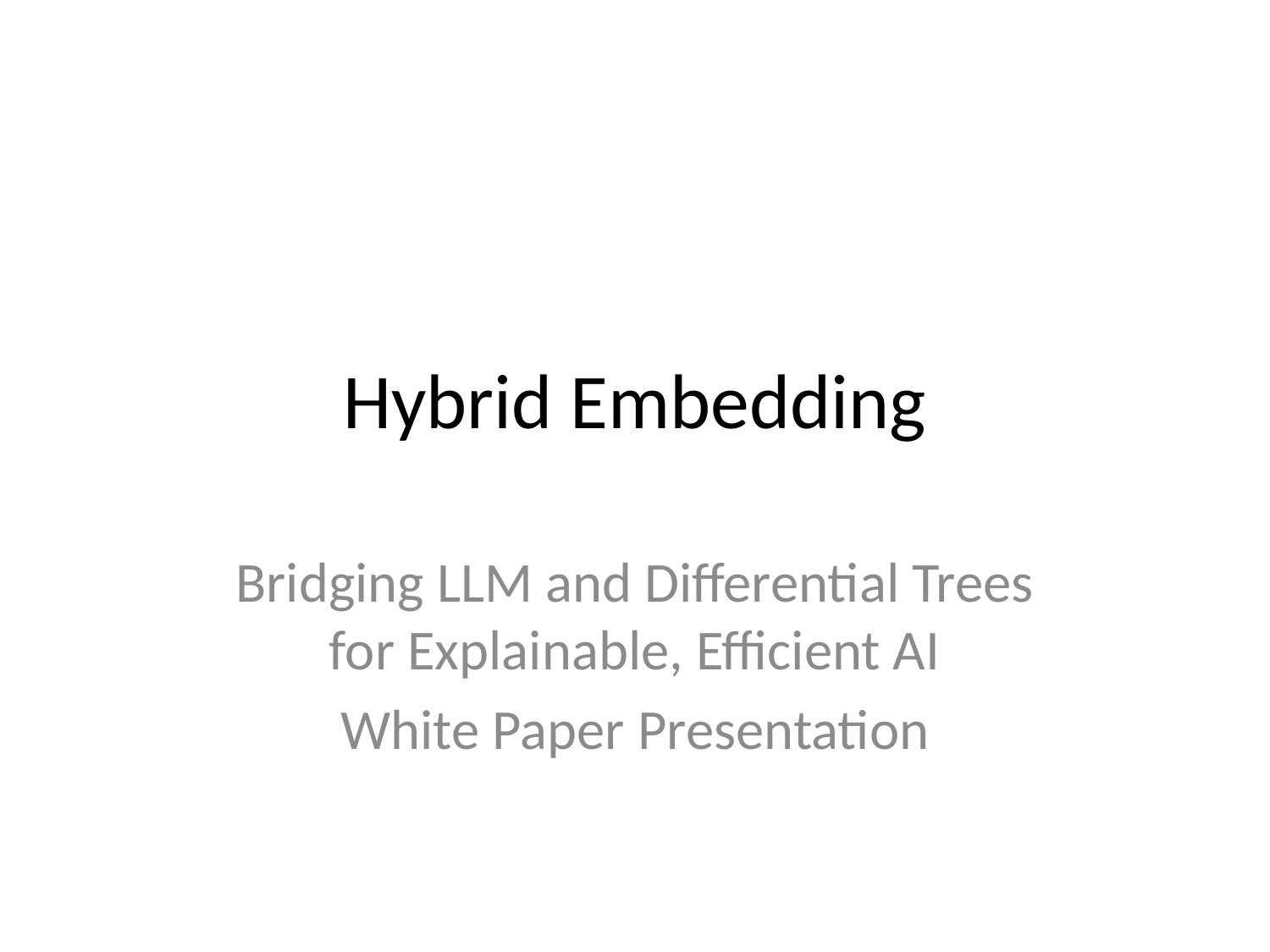

# Hybrid Embedding
Bridging LLM and Differential Trees for Explainable, Efficient AI
White Paper Presentation